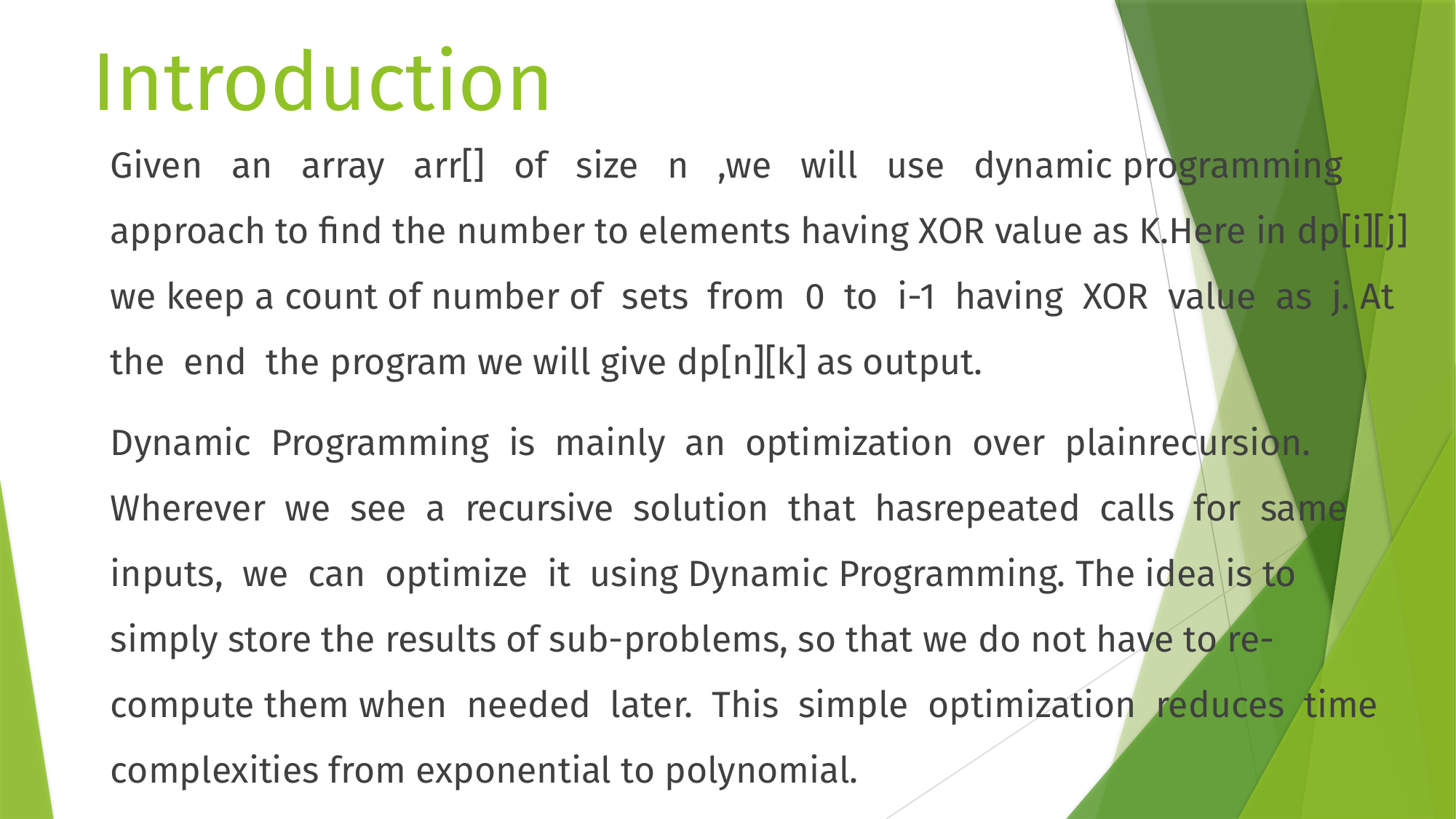

# Introduction
Given   an   array   arr[]   of   size   n   ,we   will   use   dynamic programming approach to find the number to elements having XOR value as K.Here in dp[i][j] we keep a count of number of  sets  from  0  to  i-1  having  XOR  value  as  j. At  the  end  the program we will give dp[n][k] as output.
Dynamic  Programming  is  mainly  an  optimization  over  plainrecursion.  Wherever  we  see  a  recursive  solution  that  hasrepeated  calls  for  same  inputs,  we  can  optimize  it  using Dynamic Programming. The idea is to simply store the results of sub-problems, so that we do not have to re-compute them when  needed  later.  This  simple  optimization  reduces  time complexities from exponential to polynomial.